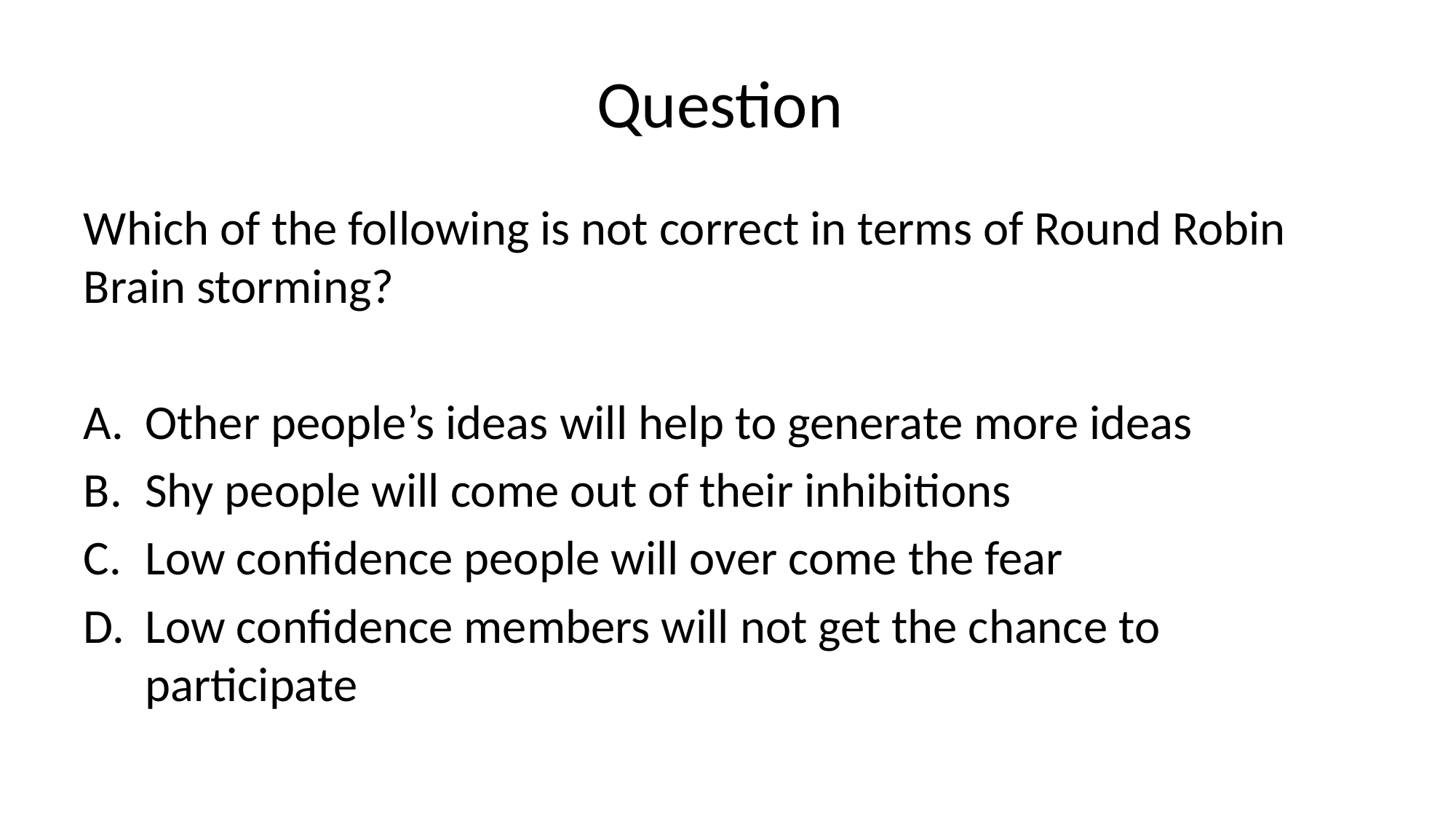

# Question
Which of the following is not correct in terms of Round Robin Brain storming?

Other people’s ideas will help to generate more ideas
Shy people will come out of their inhibitions
Low confidence people will over come the fear
Low confidence members will not get the chance to participate